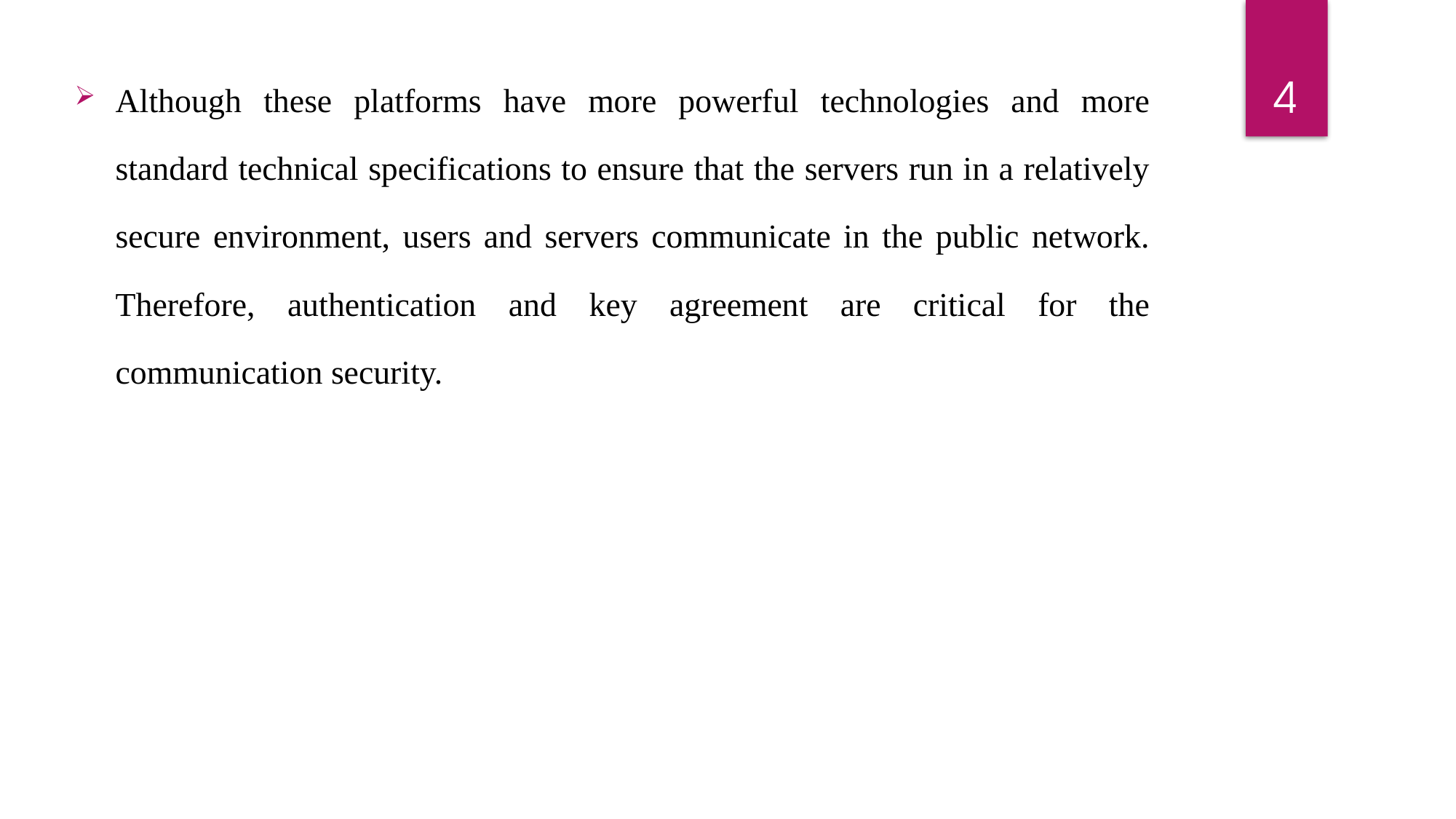

4
Although these platforms have more powerful technologies and more standard technical specifications to ensure that the servers run in a relatively secure environment, users and servers communicate in the public network. Therefore, authentication and key agreement are critical for the communication security.